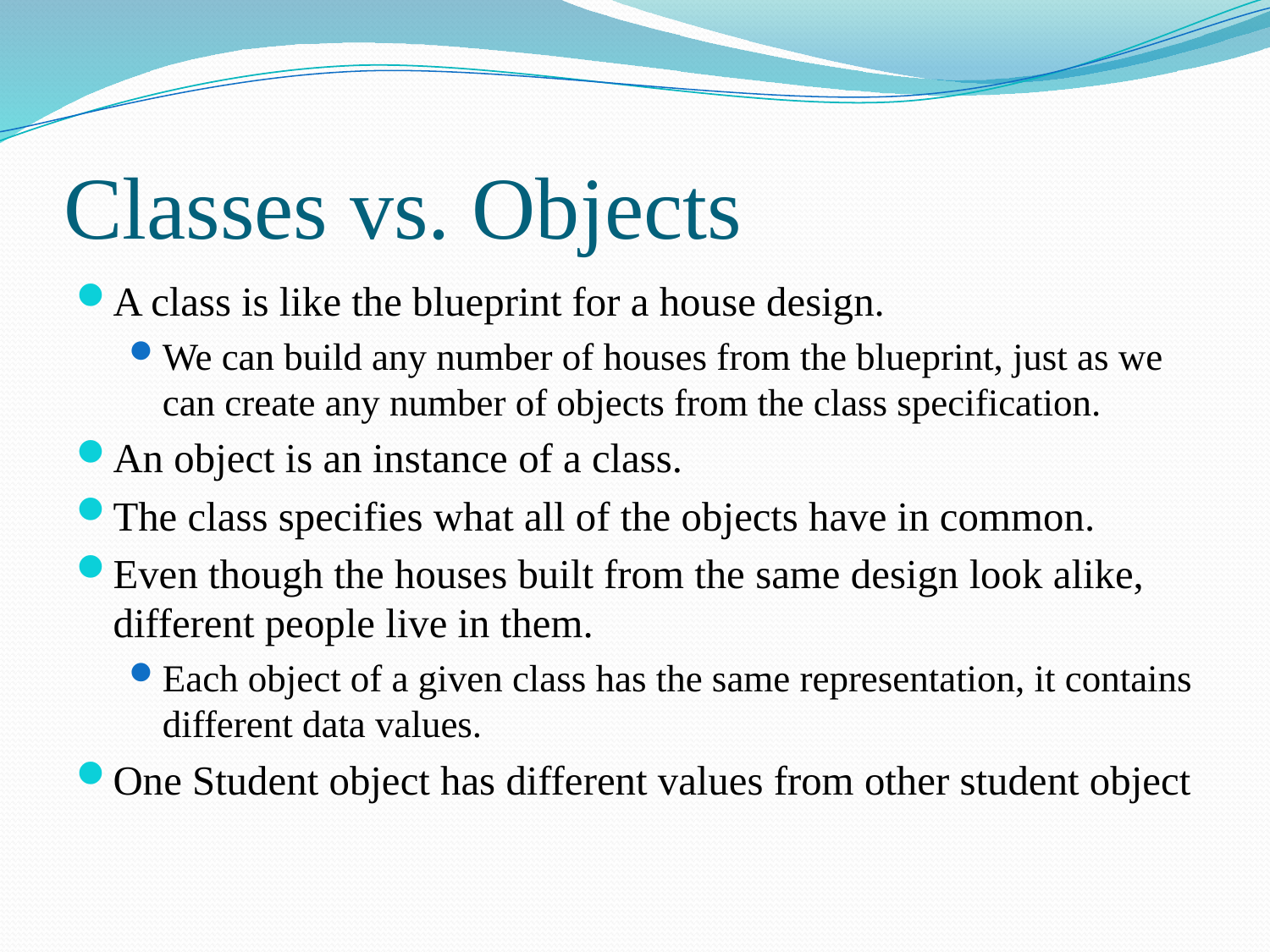

# Classes vs. Objects
A class is like the blueprint for a house design.
We can build any number of houses from the blueprint, just as we can create any number of objects from the class specification.
An object is an instance of a class.
The class specifies what all of the objects have in common.
Even though the houses built from the same design look alike, different people live in them.
Each object of a given class has the same representation, it contains different data values.
One Student object has different values from other student object